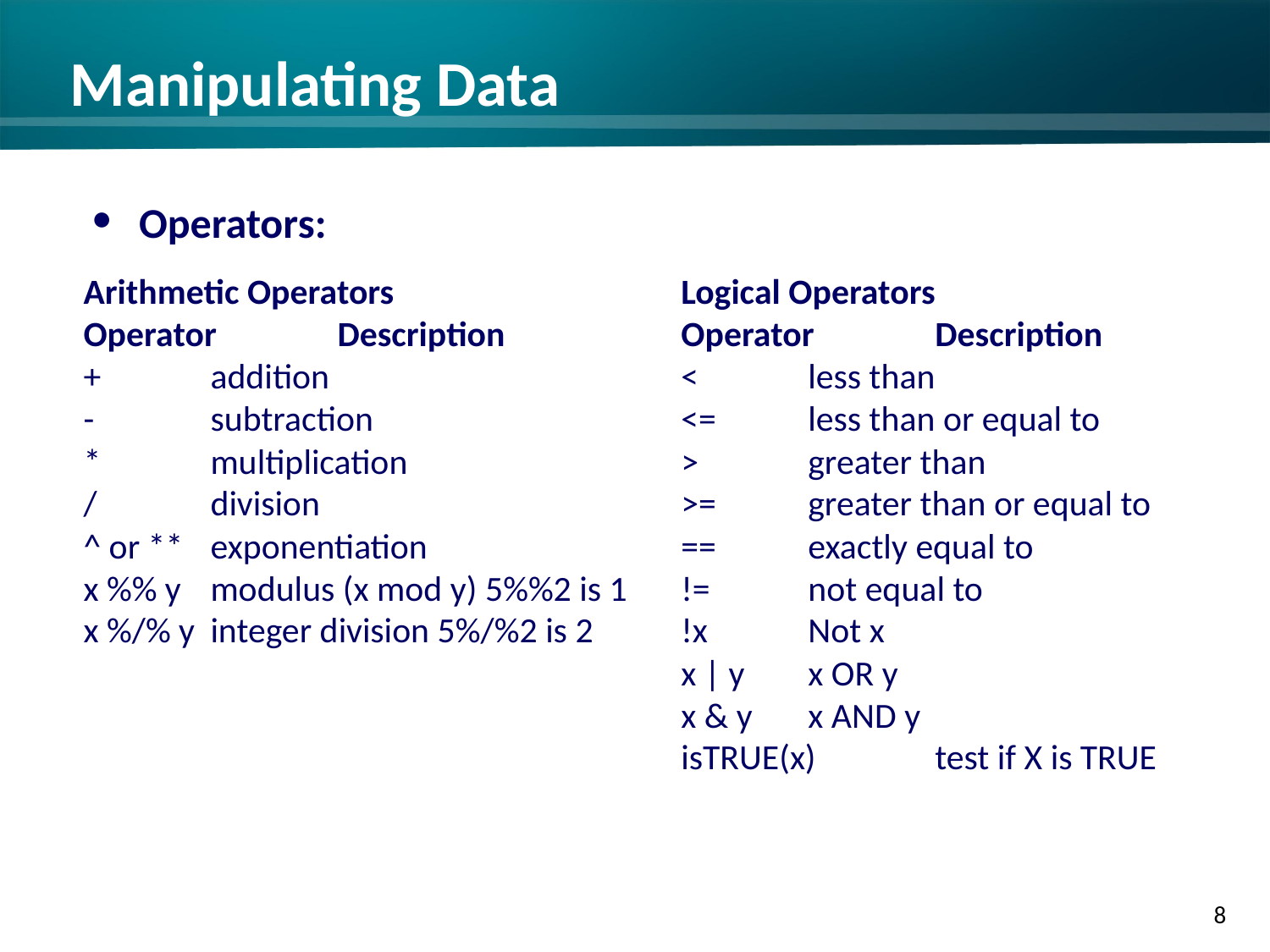

# Manipulating Data
Operators:
Arithmetic Operators
Operator	Description
+	addition
-	subtraction
*	multiplication
/	division
^ or **	exponentiation
x %% y	modulus (x mod y) 5%%2 is 1
x %/% y	integer division 5%/%2 is 2
Logical Operators
Operator	Description
<	less than
<=	less than or equal to
>	greater than
>=	greater than or equal to
==	exactly equal to
!=	not equal to
!x	Not x
x | y	x OR y
x & y	x AND y
isTRUE(x)	test if X is TRUE
8